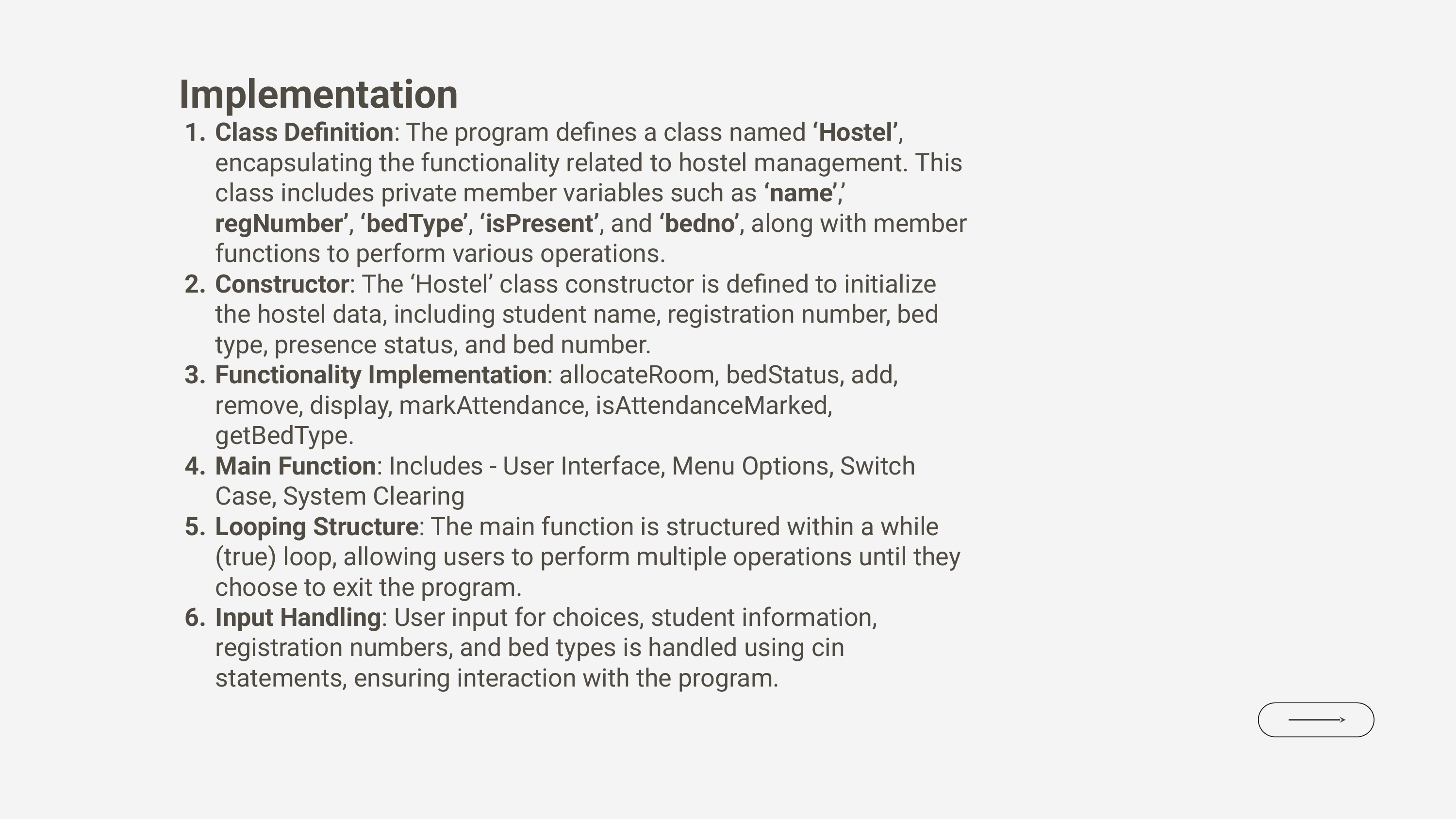

Implementation
Class Definition: The program defines a class named ‘Hostel’, encapsulating the functionality related to hostel management. This class includes private member variables such as ‘name’,’ regNumber’, ‘bedType’, ‘isPresent’, and ‘bedno’, along with member functions to perform various operations.
Constructor: The ‘Hostel’ class constructor is defined to initialize the hostel data, including student name, registration number, bed type, presence status, and bed number.
Functionality Implementation: allocateRoom, bedStatus, add, remove, display, markAttendance, isAttendanceMarked, getBedType.
Main Function: Includes - User Interface, Menu Options, Switch Case, System Clearing
Looping Structure: The main function is structured within a while (true) loop, allowing users to perform multiple operations until they choose to exit the program.
Input Handling: User input for choices, student information, registration numbers, and bed types is handled using cin statements, ensuring interaction with the program.